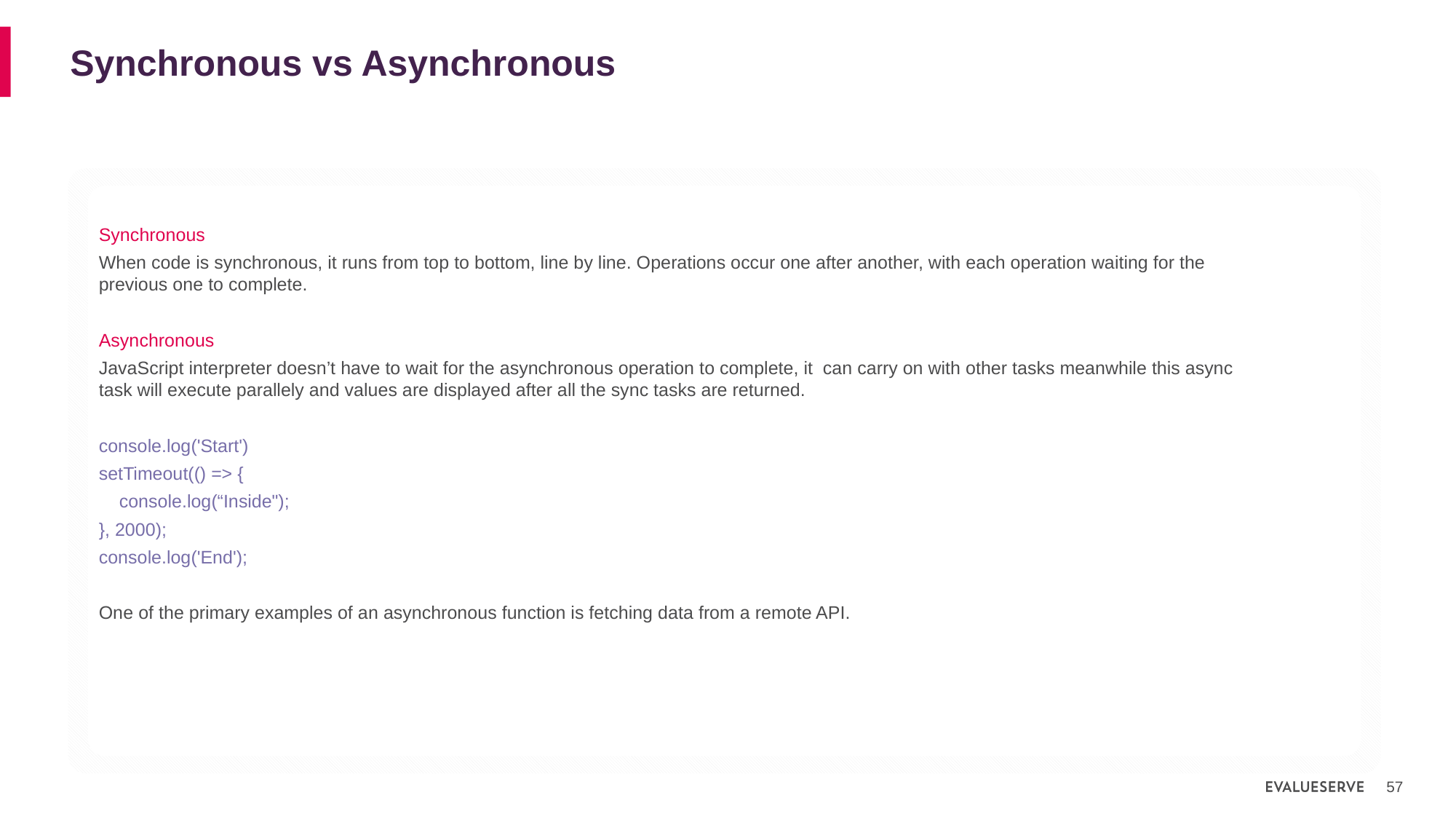

# Synchronous vs Asynchronous

Synchronous
When code is synchronous, it runs from top to bottom, line by line. Operations occur one after another, with each operation waiting for the previous one to complete.

Asynchronous
JavaScript interpreter doesn’t have to wait for the asynchronous operation to complete, it  can carry on with other tasks meanwhile this async task will execute parallely and values are displayed after all the sync tasks are returned.

console.log('Start')
setTimeout(() => {
    console.log(“Inside");
}, 2000);
console.log('End');

One of the primary examples of an asynchronous function is fetching data from a remote API.
57